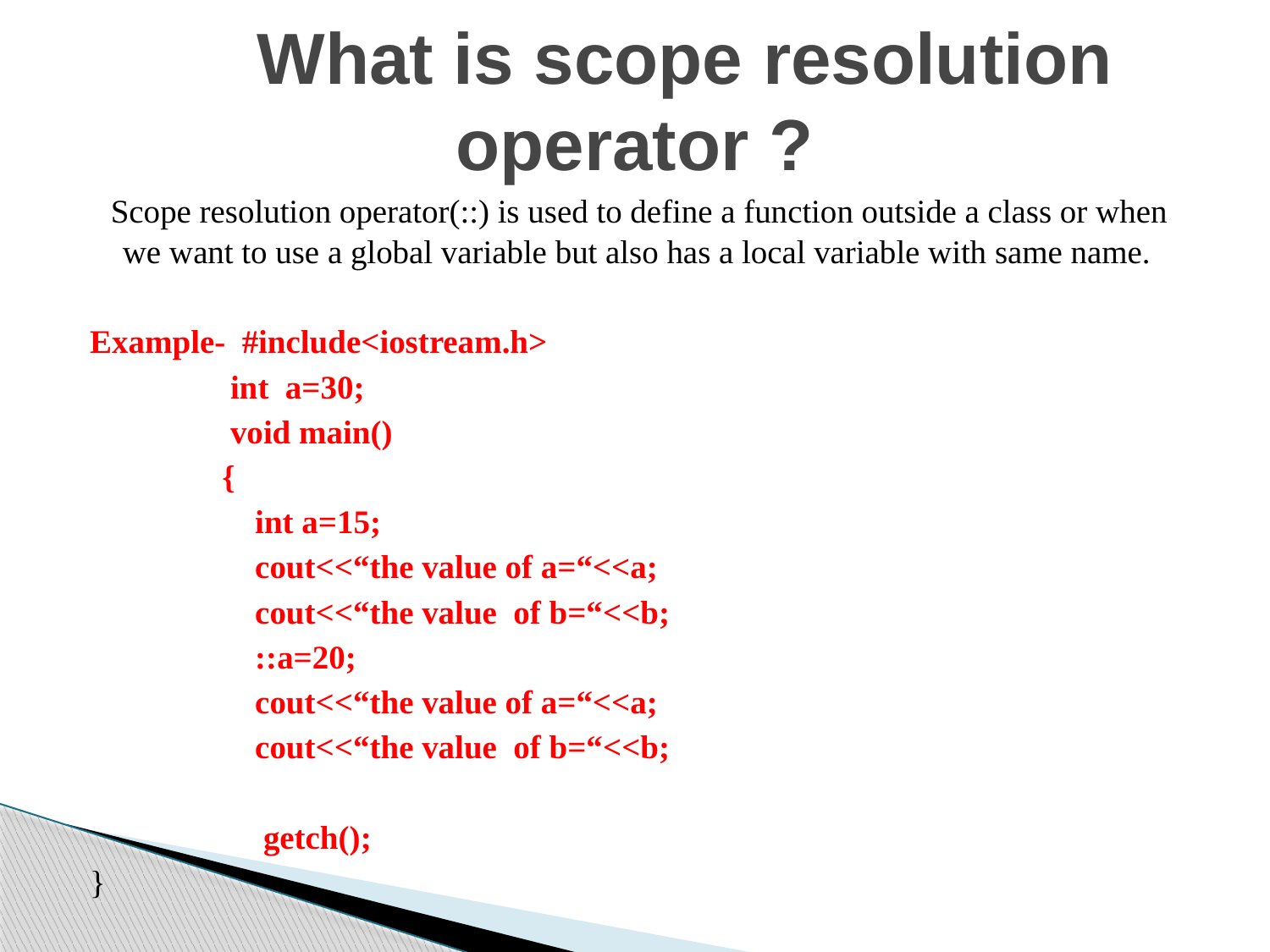

# What is scope resolution operator ?
  Scope resolution operator(::) is used to define a function outside a class or when we want to use a global variable but also has a local variable with same name.

Example-  #include<iostream.h>
                 int  a=30;
                 void main()
                {
                    int a=15;
                    cout<<“the value of a=“<<a;
                    cout<<“the value  of b=“<<b;
                    ::a=20;
                    cout<<“the value of a=“<<a;
                    cout<<“the value  of b=“<<b;

                     getch();
}